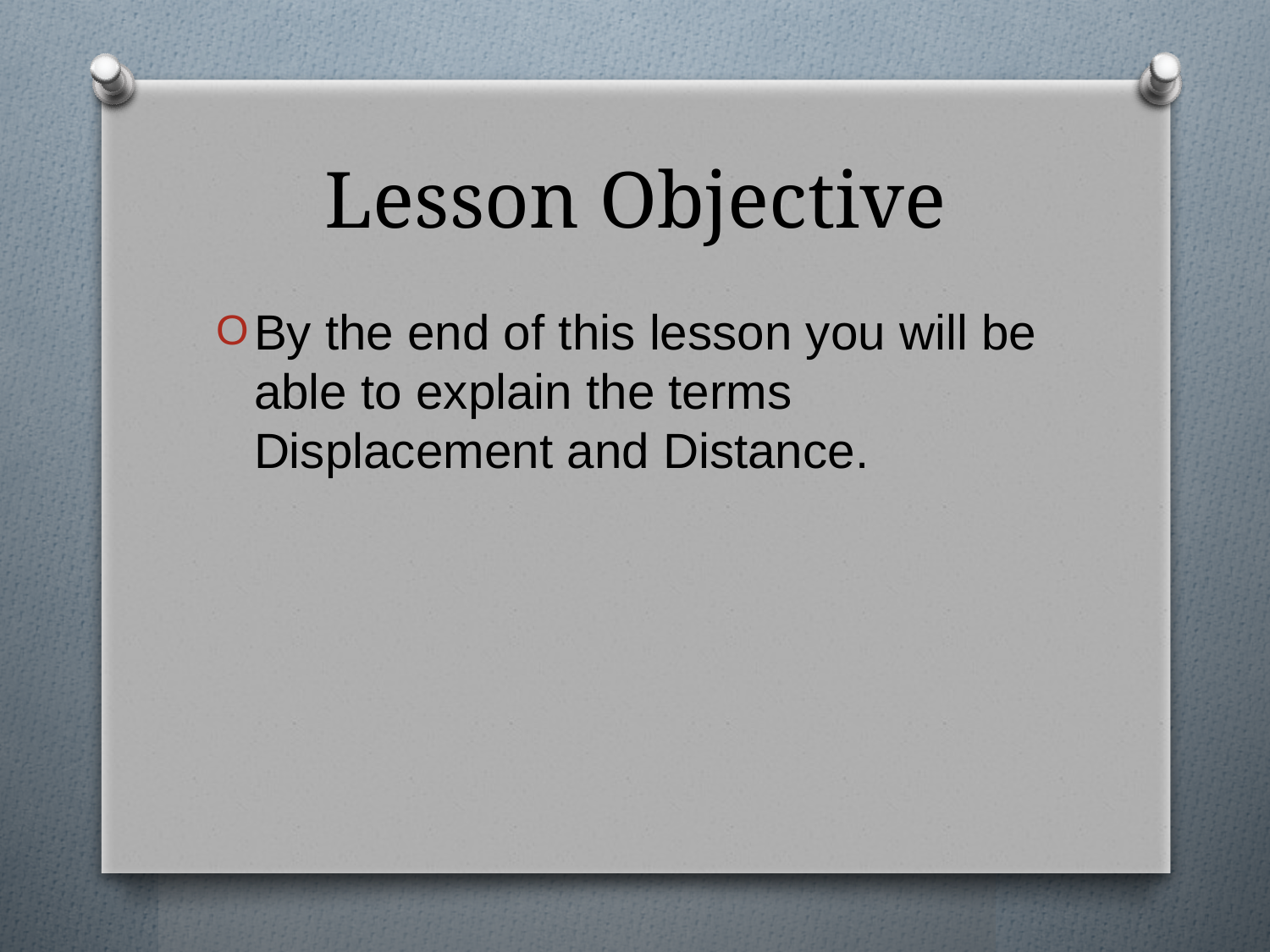

# Lesson Objective
By the end of this lesson you will be able to explain the terms Displacement and Distance.